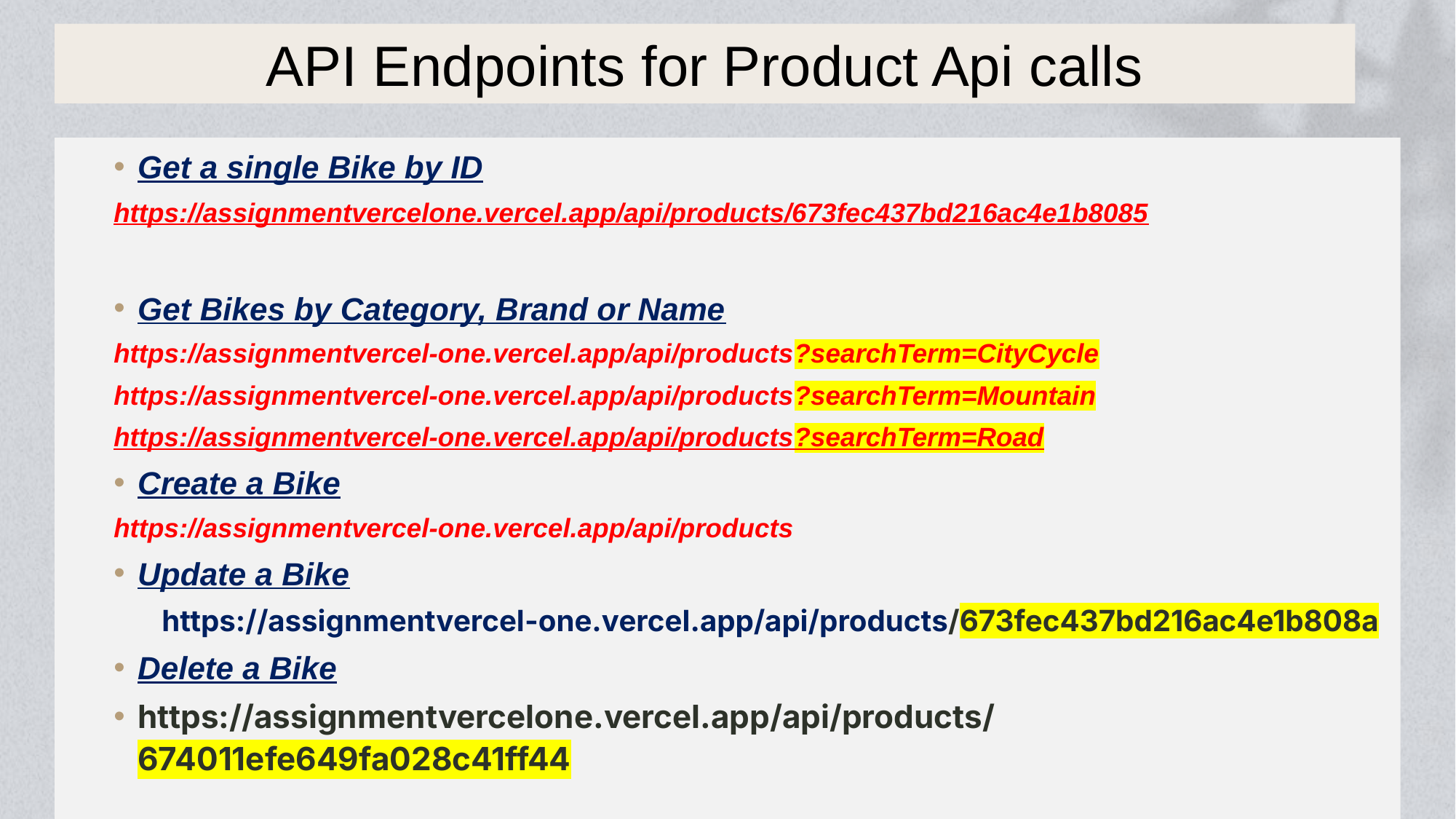

# API Endpoints for Product Api calls
Get a single Bike by ID
https://assignmentvercelone.vercel.app/api/products/673fec437bd216ac4e1b8085

Get Bikes by Category, Brand or Name
https://assignmentvercel-one.vercel.app/api/products?searchTerm=CityCycle
https://assignmentvercel-one.vercel.app/api/products?searchTerm=Mountain
https://assignmentvercel-one.vercel.app/api/products?searchTerm=Road
Create a Bike
https://assignmentvercel-one.vercel.app/api/products
Update a Bike
https://assignmentvercel-one.vercel.app/api/products/673fec437bd216ac4e1b808a
Delete a Bike
https://assignmentvercelone.vercel.app/api/products/674011efe649fa028c41ff44